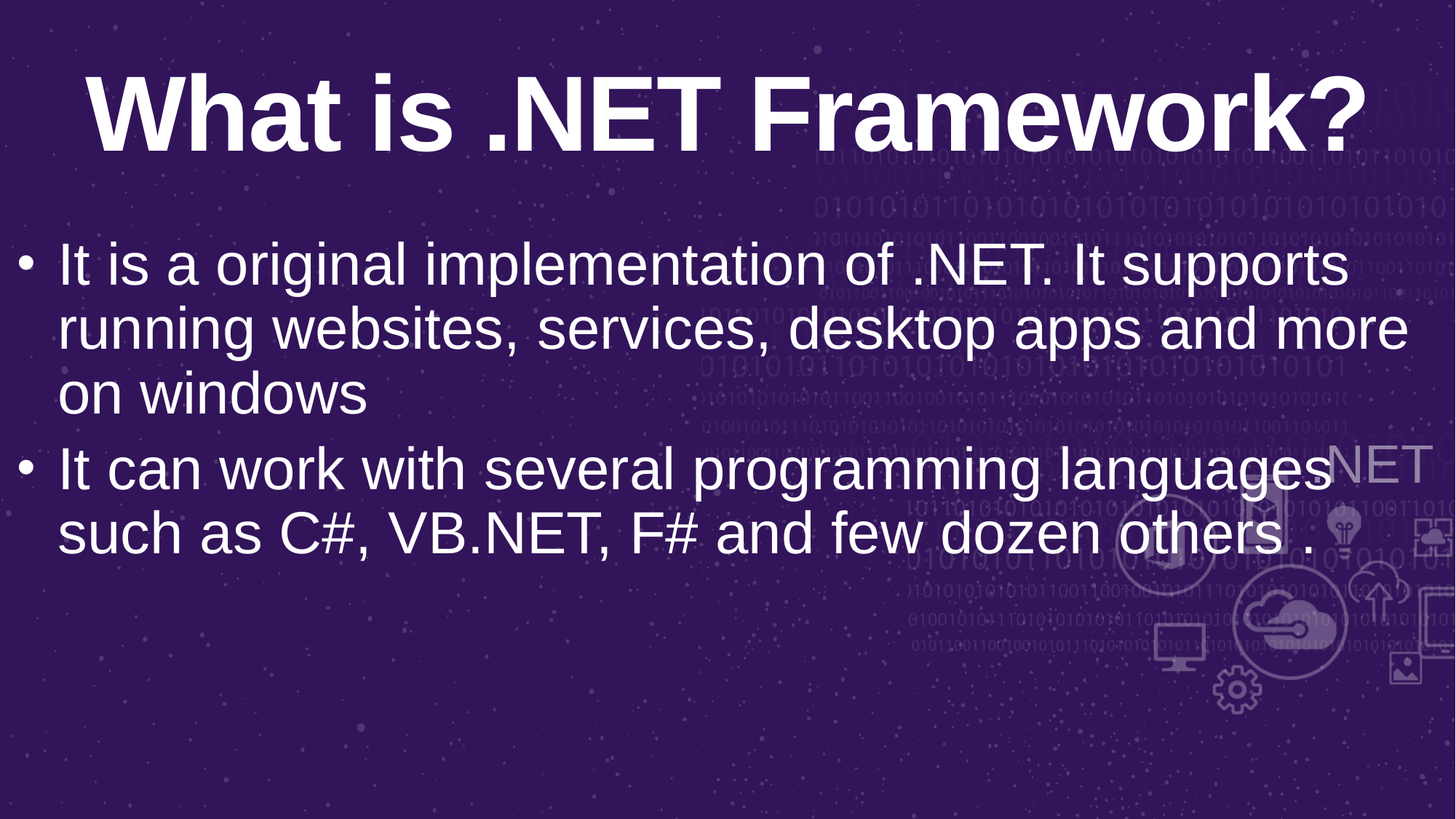

# What is .NET Framework?
It is a original implementation of .NET. It supports running websites, services, desktop apps and more on windows
It can work with several programming languages such as C#, VB.NET, F# and few dozen others .